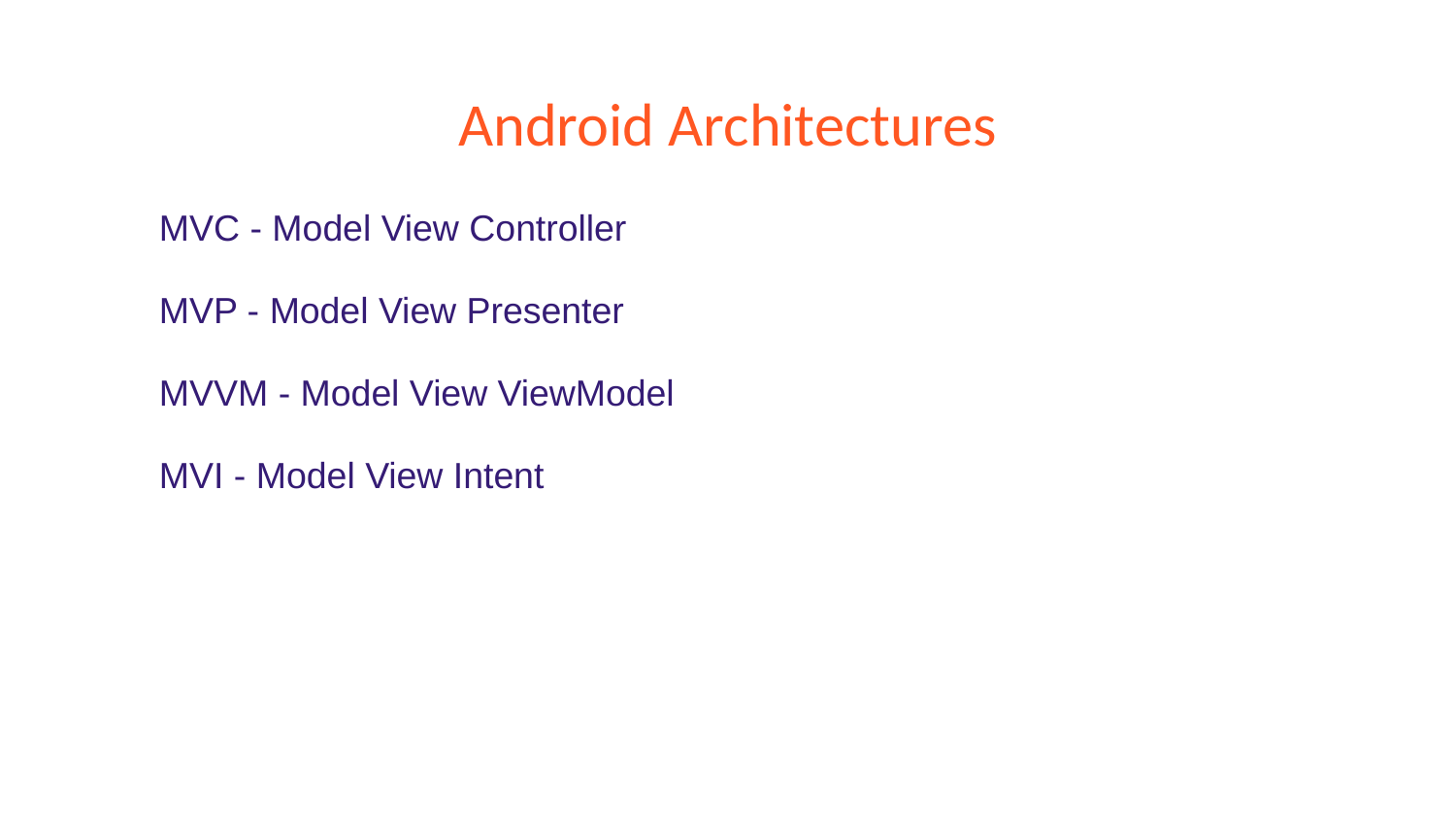

# Android Architectures
MVC - Model View Controller
MVP - Model View Presenter
MVVM - Model View ViewModel
MVI - Model View Intent